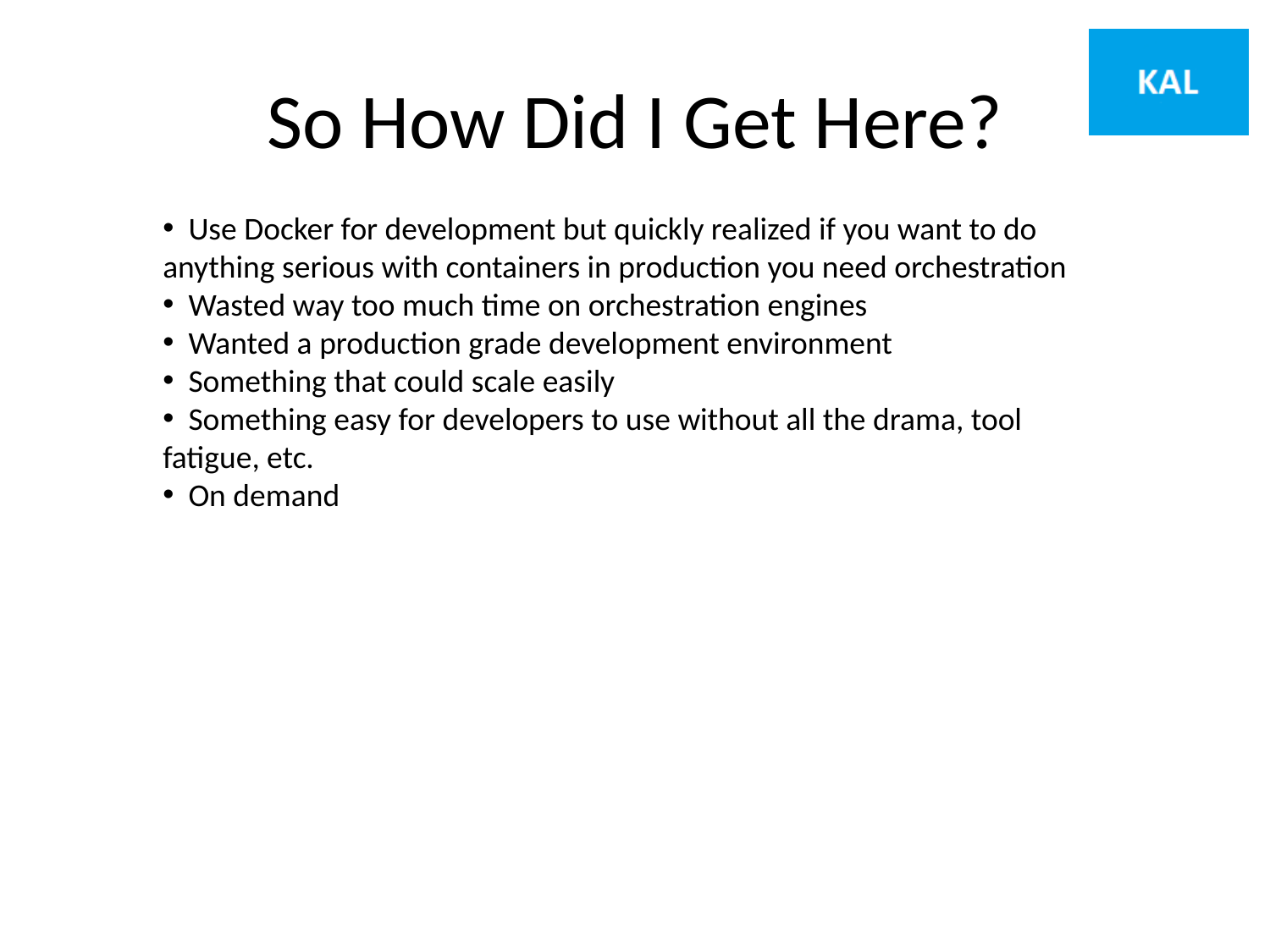

# So How Did I Get Here?
  Use Docker for development but quickly realized if you want to do anything serious with containers in production you need orchestration
  Wasted way too much time on orchestration engines
  Wanted a production grade development environment
  Something that could scale easily
  Something easy for developers to use without all the drama, tool fatigue, etc.
  On demand